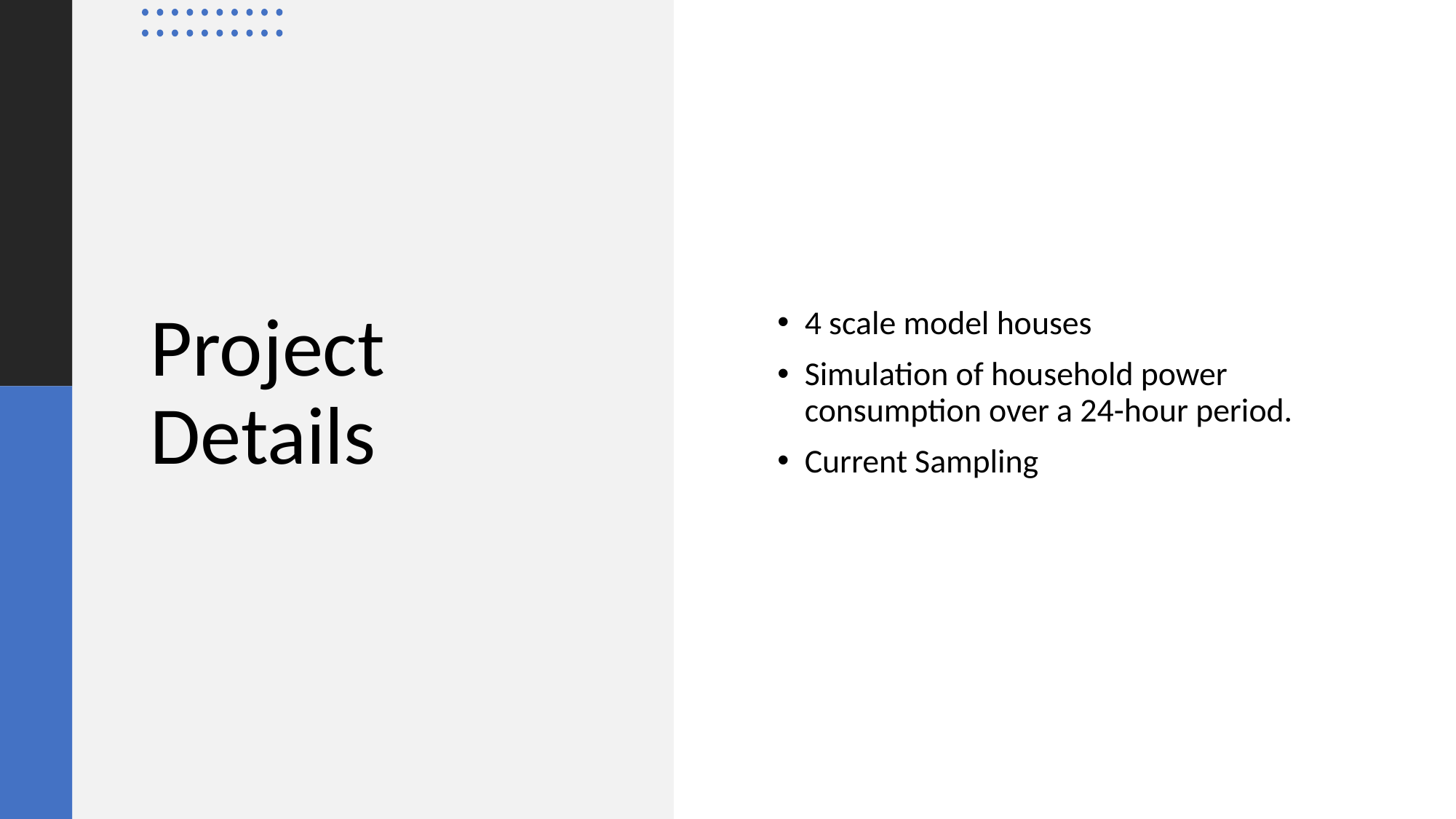

4 scale model houses
Simulation of household power consumption over a 24-hour period.
Current Sampling
# Project Details